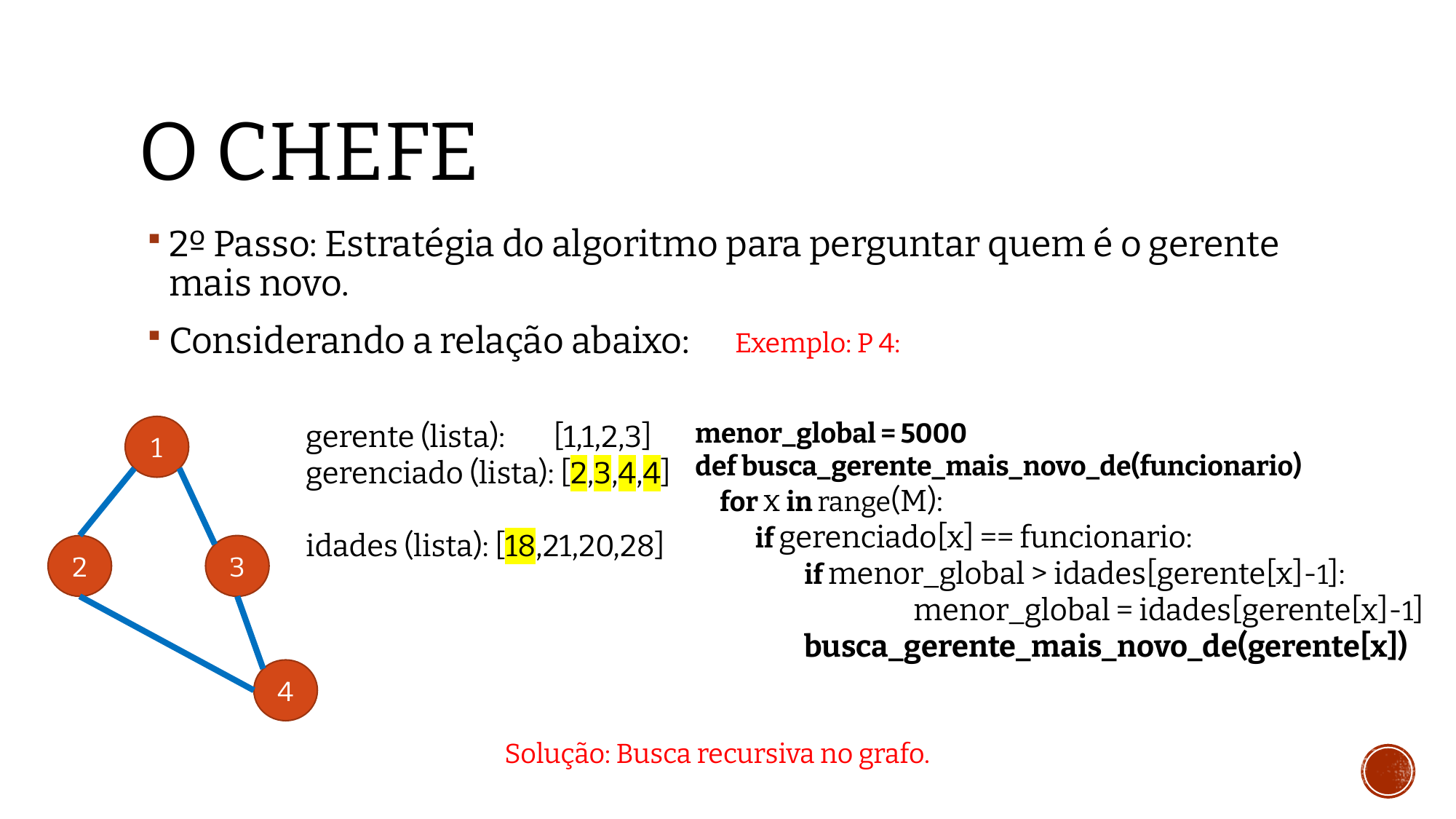

# O CHEFE
2º Passo: Estratégia do algoritmo para perguntar quem é o gerente mais novo.
Considerando a relação abaixo:
Exemplo: P 4:
menor_global = 5000
def busca_gerente_mais_novo_de(funcionario)
     for x in range(M):
          if gerenciado[x] == funcionario:
	if menor_global > idades[gerente[x]-1]:
            		menor_global = idades[gerente[x]-1]
        	busca_gerente_mais_novo_de(gerente[x])
gerente (lista):        [1,1,2,3]
gerenciado (lista): [2,3,4,4]

idades (lista): [18,21,20,28]
1
2
3
4
Solução: Busca recursiva no grafo.